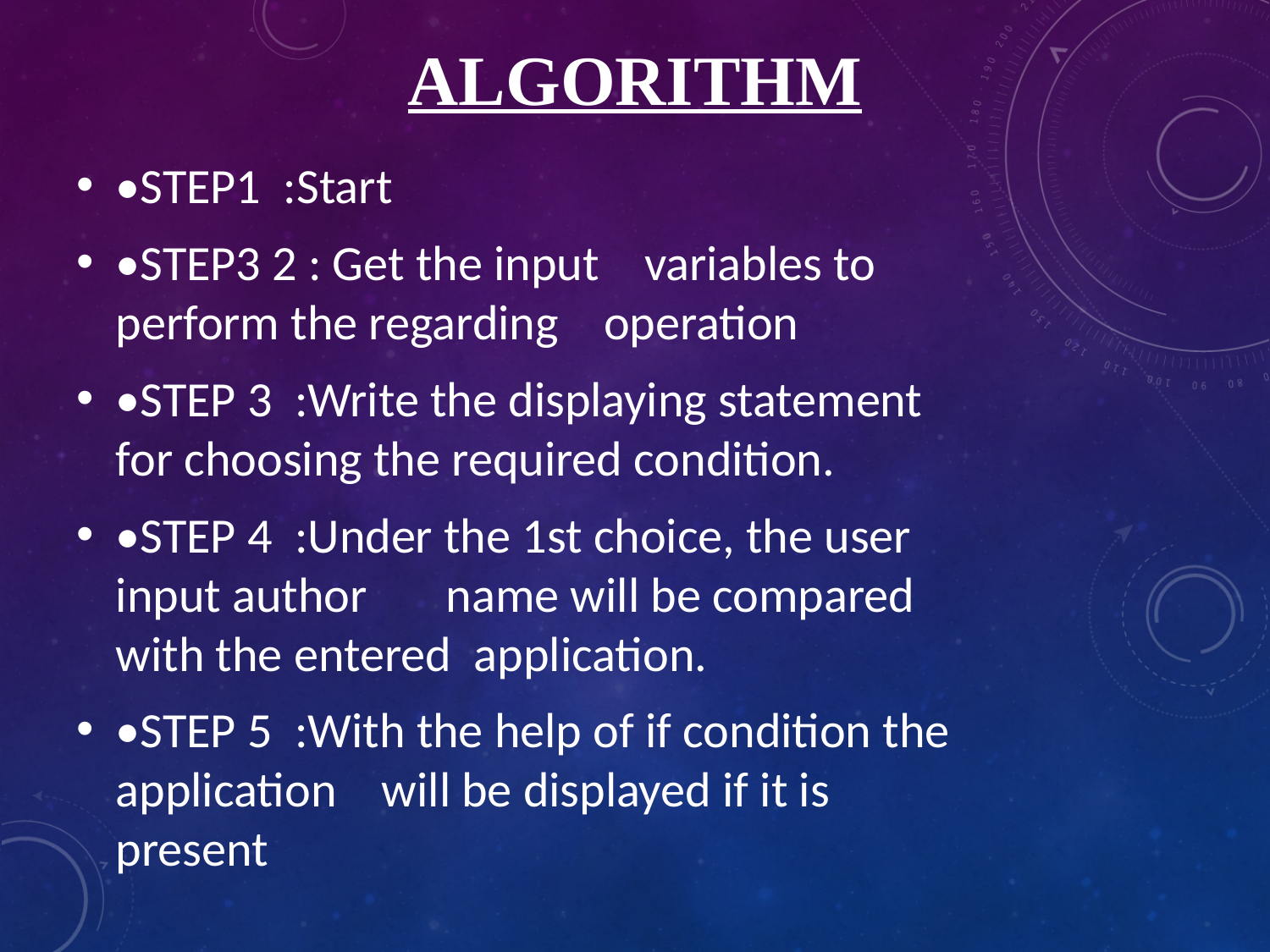

# ALGORITHM
•STEP1  :Start
•STEP3 2 : Get the input    variables to perform the regarding    operation
•STEP 3  :Write the displaying statement for choosing the required condition.
•STEP 4  :Under the 1st choice, the user input author       name will be compared with the entered  application.
•STEP 5  :With the help of if condition the application    will be displayed if it is present